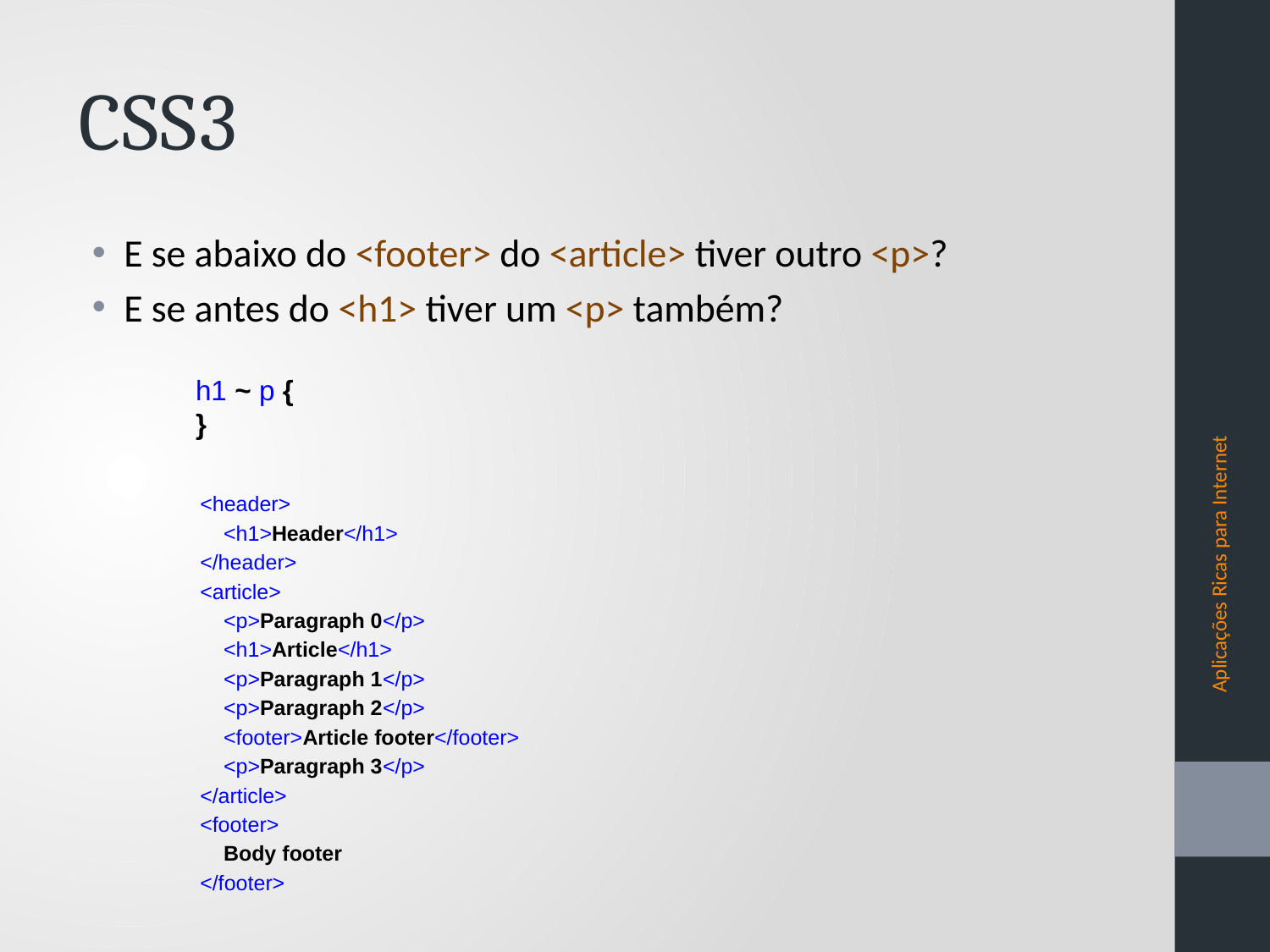

# CSS3
E se abaixo do <footer> do <article> tiver outro <p>?
E se antes do <h1> tiver um <p> também?
h1 ~ p {
}
<header>
    <h1>Header</h1>
</header>
<article>
    <p>Paragraph 0</p>
    <h1>Article</h1>
    <p>Paragraph 1</p>
    <p>Paragraph 2</p>
    <footer>Article footer</footer>
    <p>Paragraph 3</p>
</article>
<footer>
    Body footer
</footer>
Aplicações Ricas para Internet